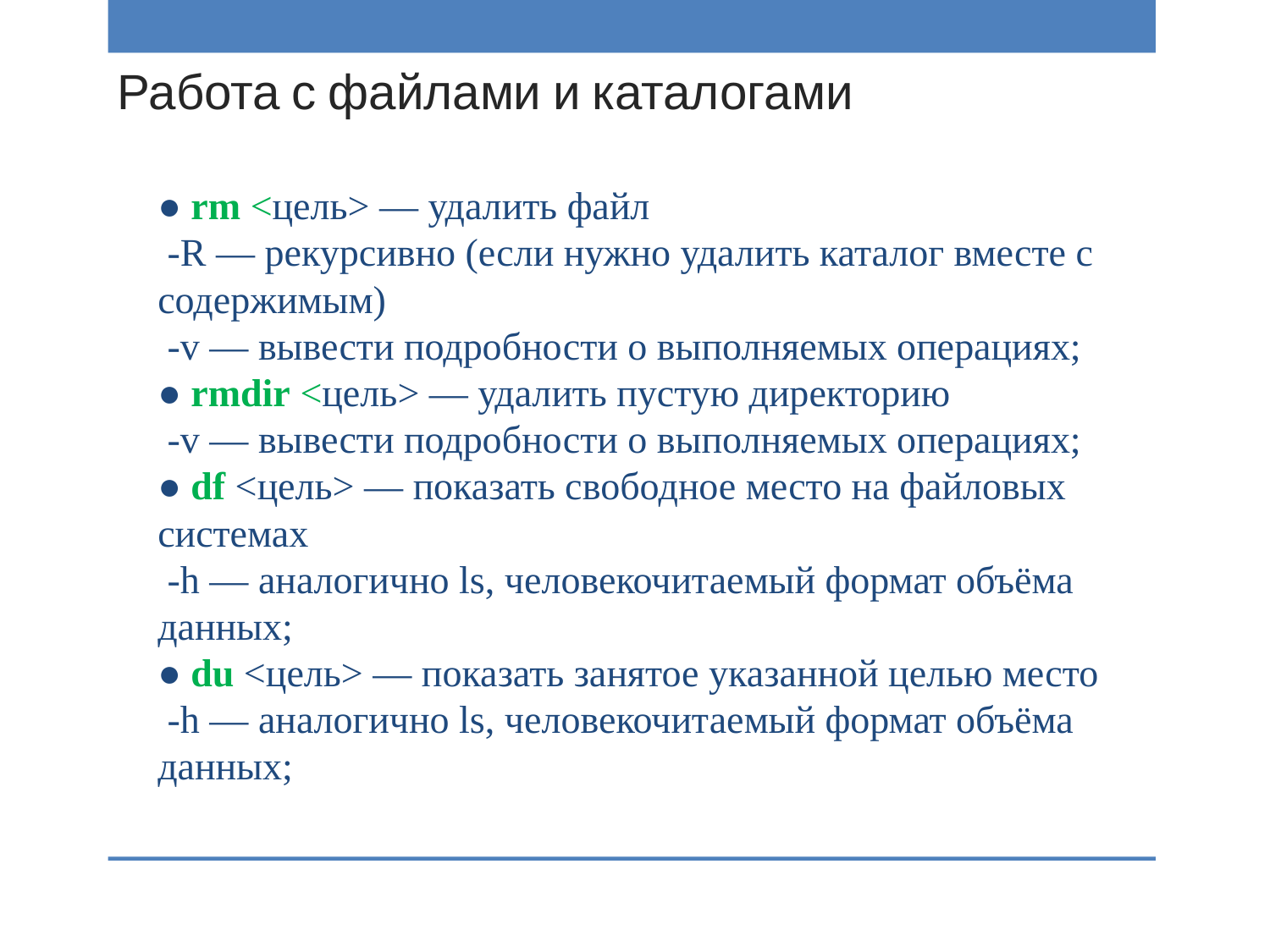

# Работа с файлами и каталогами
● rm <цель> — удалить файл
 -R — рекурсивно (если нужно удалить каталог вместе с
содержимым)
 -v — вывести подробности о выполняемых операциях;
● rmdir <цель> — удалить пустую директорию
 -v — вывести подробности о выполняемых операциях;
● df <цель> — показать свободное место на файловых системах
 -h — аналогично ls, человекочитаемый формат объёма
данных;
● du <цель> — показать занятое указанной целью место
 -h — аналогично ls, человекочитаемый формат объёма
данных;